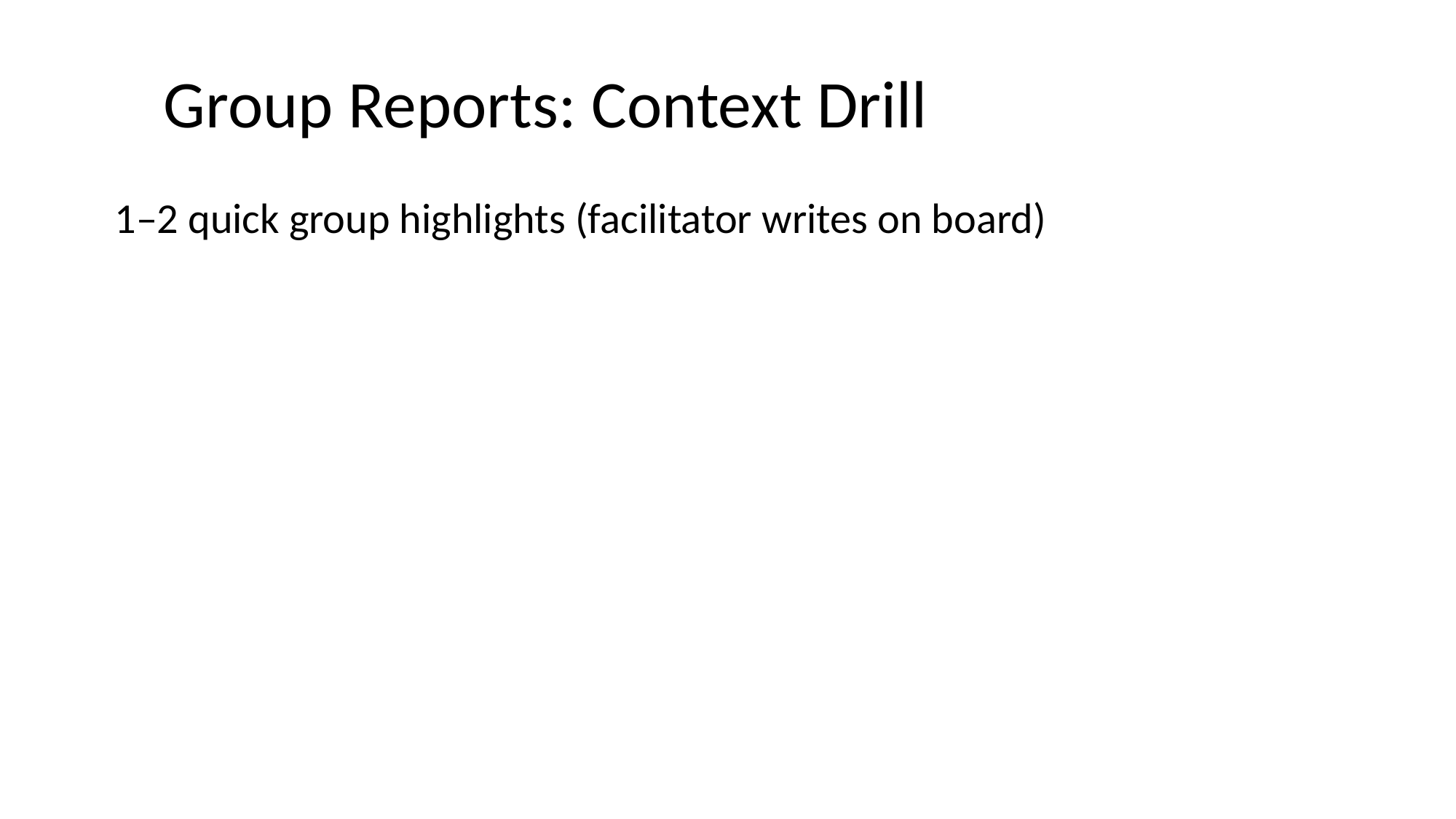

# Group Reports: Context Drill
1–2 quick group highlights (facilitator writes on board)